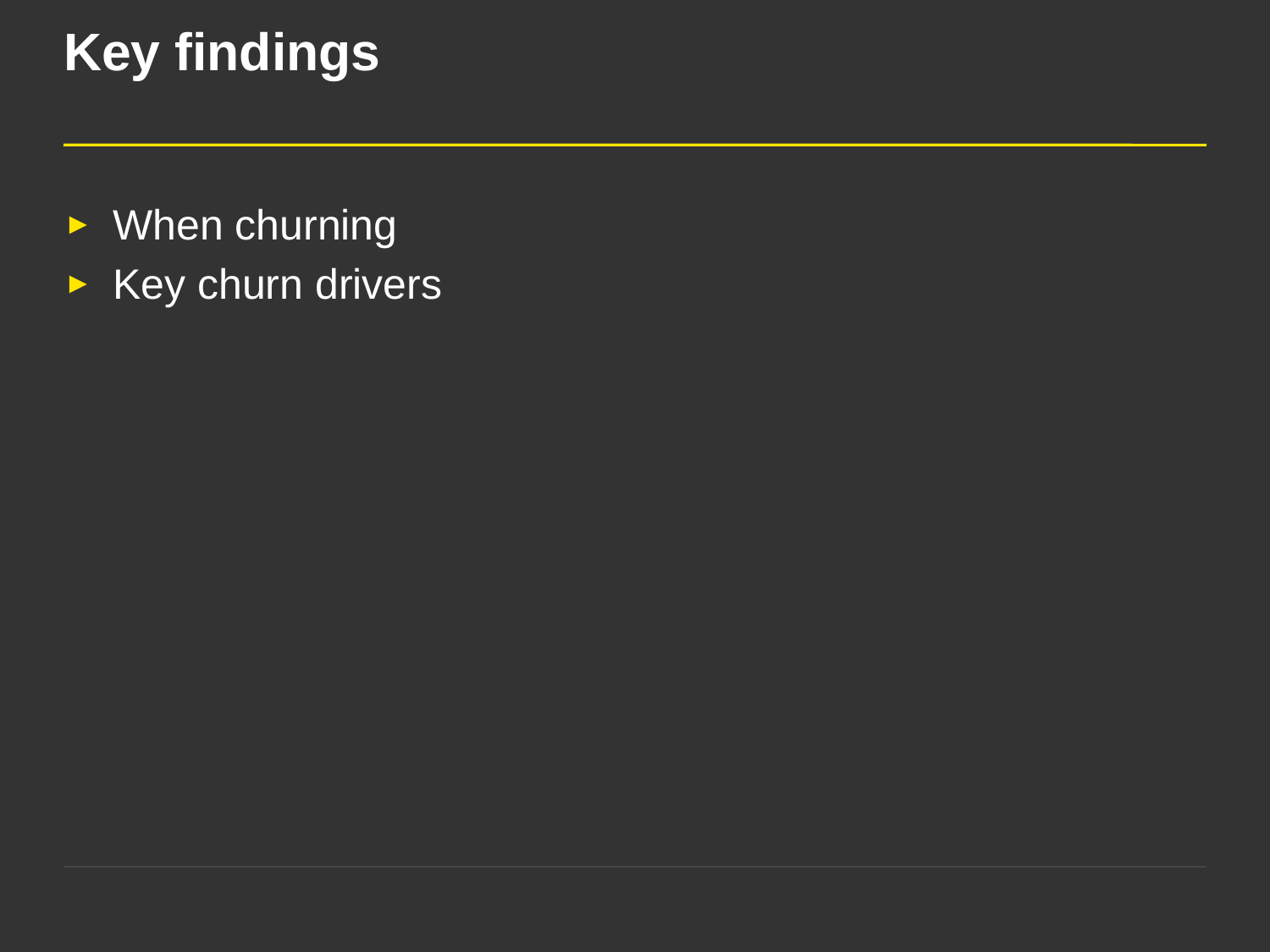

# Key findings
When churning
Key churn drivers